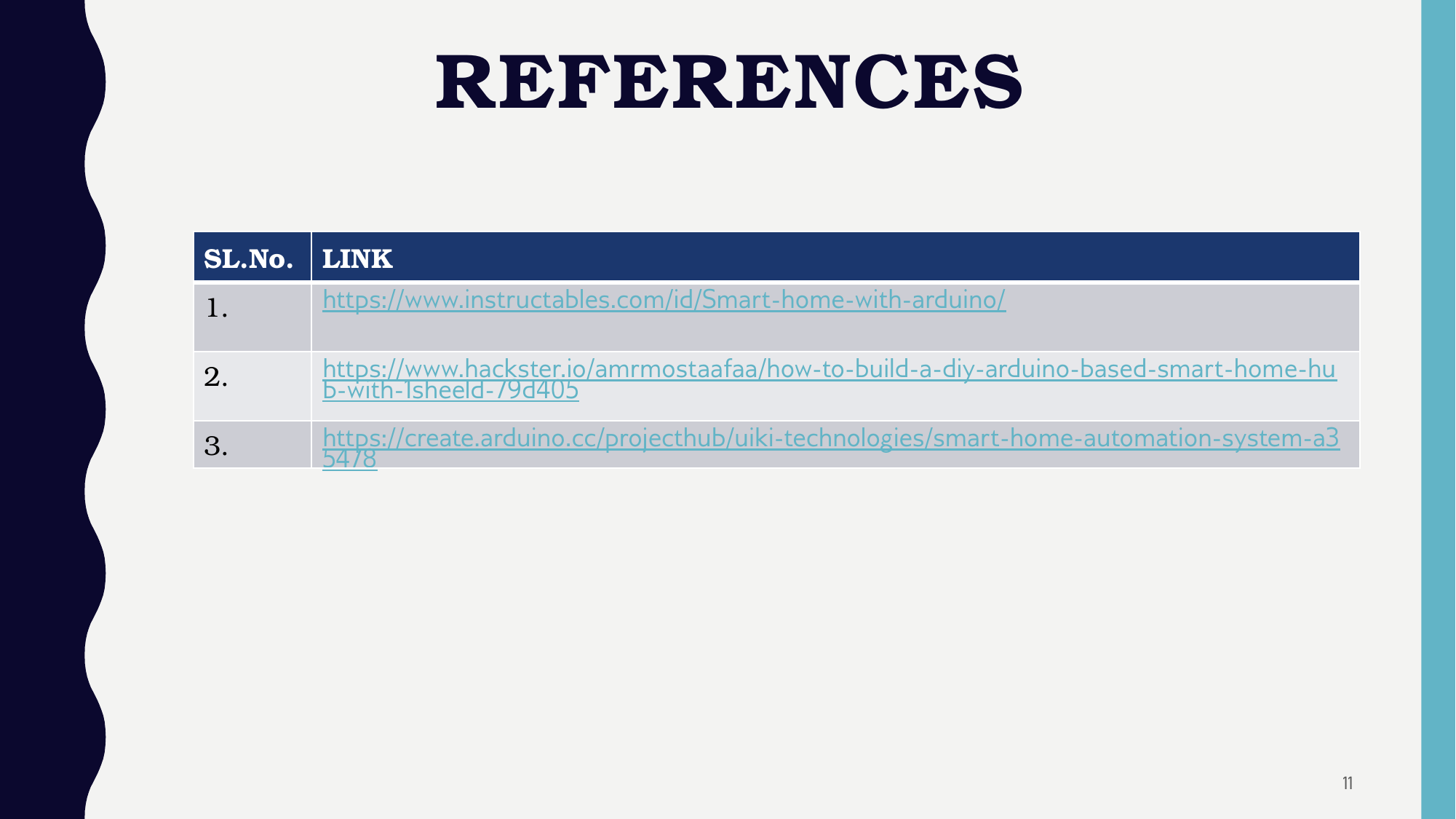

# REFERENCES
| SL.No. | LINK |
| --- | --- |
| 1. | https://www.instructables.com/id/Smart-home-with-arduino/ |
| 2. | https://www.hackster.io/amrmostaafaa/how-to-build-a-diy-arduino-based-smart-home-hub-with-1sheeld-79d405 |
| 3. | https://create.arduino.cc/projecthub/uiki-technologies/smart-home-automation-system-a35478 |
11